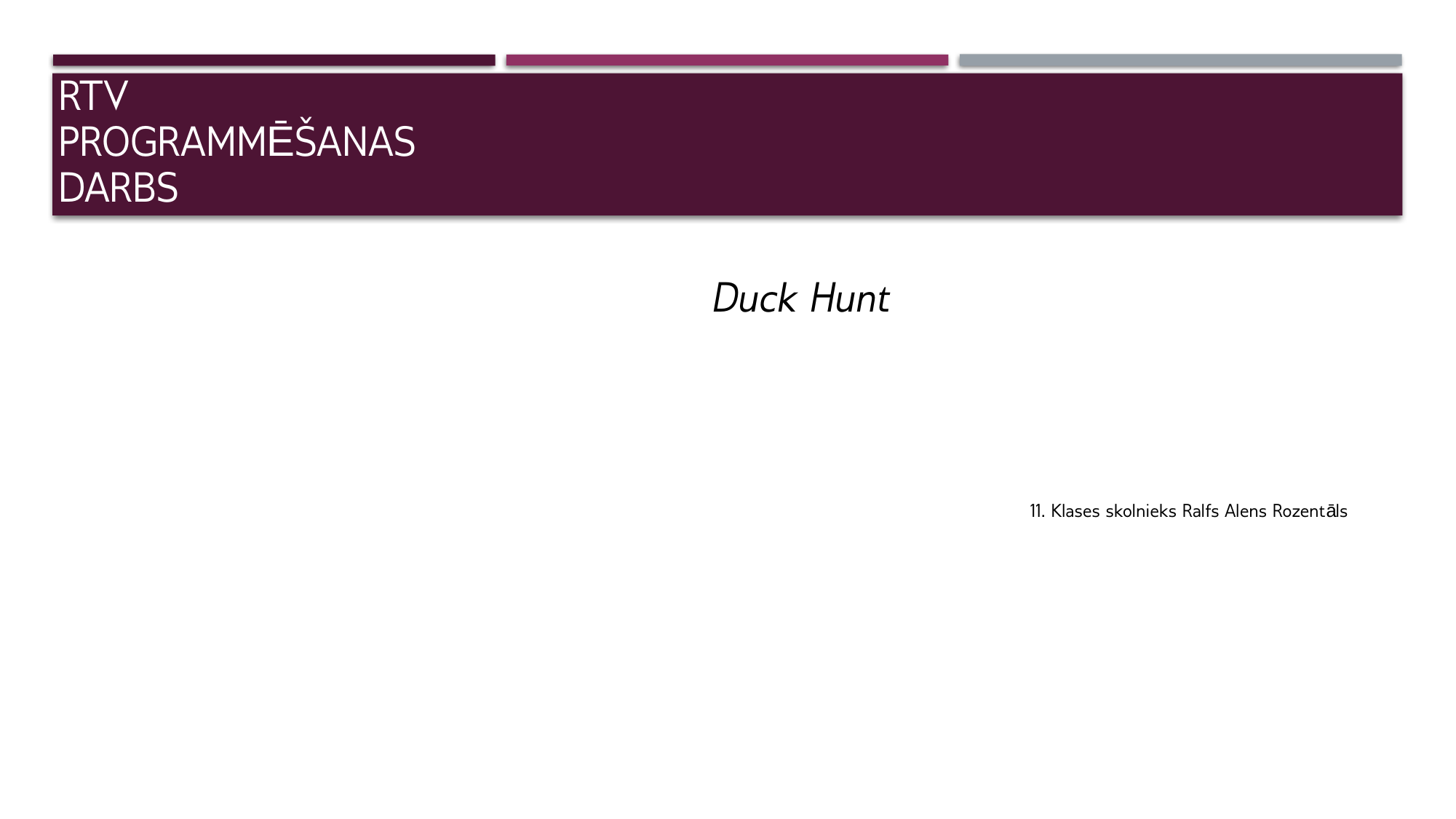

# RTV programmēšanas darbs
Duck Hunt

11. Klases skolnieks Ralfs Alens Rozentāls